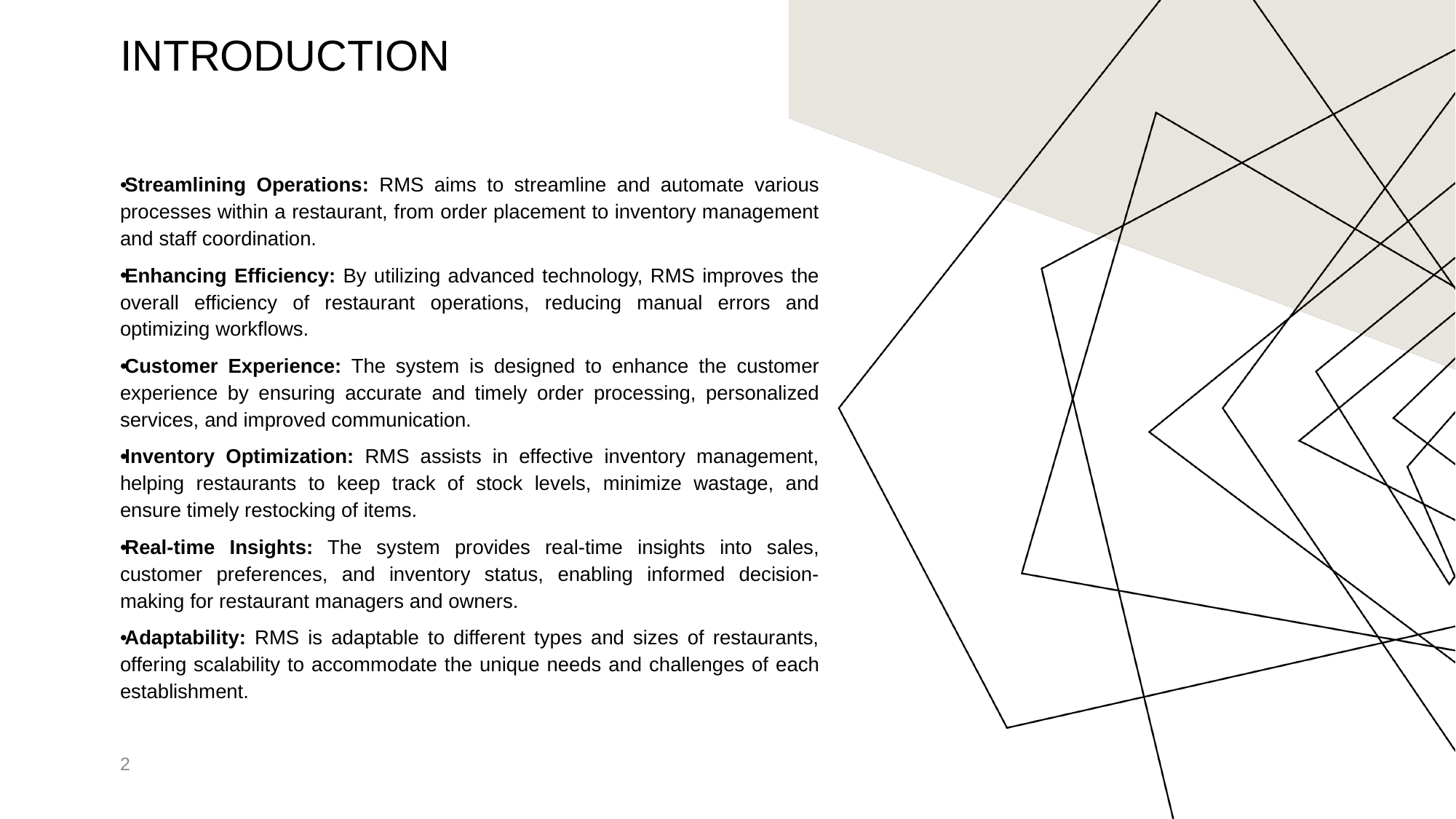

# Introduction
Streamlining Operations: RMS aims to streamline and automate various processes within a restaurant, from order placement to inventory management and staff coordination.
Enhancing Efficiency: By utilizing advanced technology, RMS improves the overall efficiency of restaurant operations, reducing manual errors and optimizing workflows.
Customer Experience: The system is designed to enhance the customer experience by ensuring accurate and timely order processing, personalized services, and improved communication.
Inventory Optimization: RMS assists in effective inventory management, helping restaurants to keep track of stock levels, minimize wastage, and ensure timely restocking of items.
Real-time Insights: The system provides real-time insights into sales, customer preferences, and inventory status, enabling informed decision-making for restaurant managers and owners.
Adaptability: RMS is adaptable to different types and sizes of restaurants, offering scalability to accommodate the unique needs and challenges of each establishment.
2